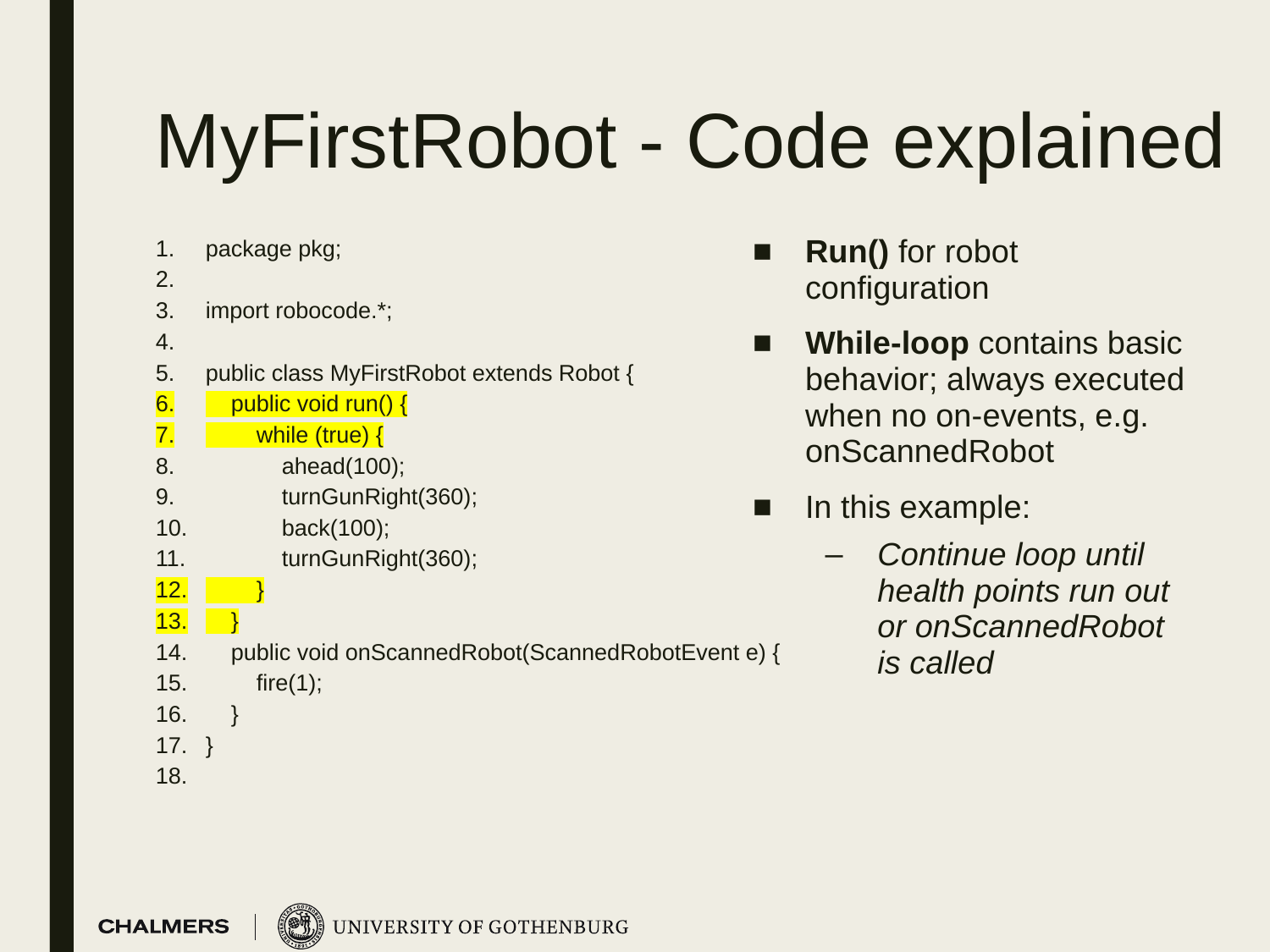

# MyFirstRobot - Code explained
Run() for robot configuration
While-loop contains basic behavior; always executed when no on-events, e.g. onScannedRobot
In this example:
Continue loop until health points run out or onScannedRobot is called

package pkg;

import robocode.*;

public class MyFirstRobot extends Robot {
    public void run() {
        while (true) {
            ahead(100);
            turnGunRight(360);
            back(100);
            turnGunRight(360);
        }
    }
    public void onScannedRobot(ScannedRobotEvent e) {
        fire(1);
    }
}